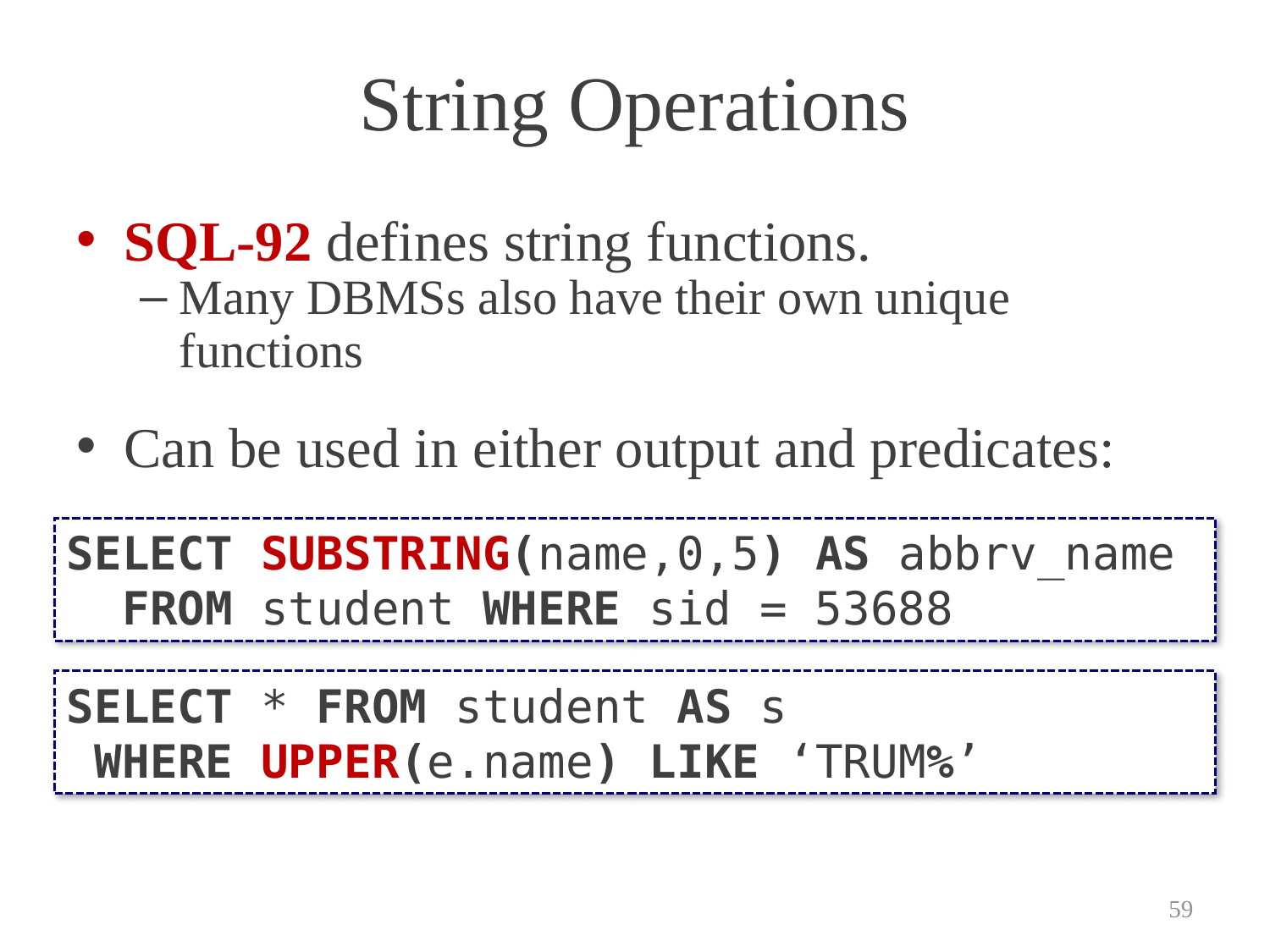

# String Operations
SQL-92 defines string functions.
Many DBMSs also have their own unique functions
Can be used in either output and predicates:

SELECT SUBSTRING(name,0,5) AS abbrv_name
  FROM student WHERE sid = 53688
SELECT * FROM student AS s
 WHERE UPPER(e.name) LIKE ‘TRUM%’

59